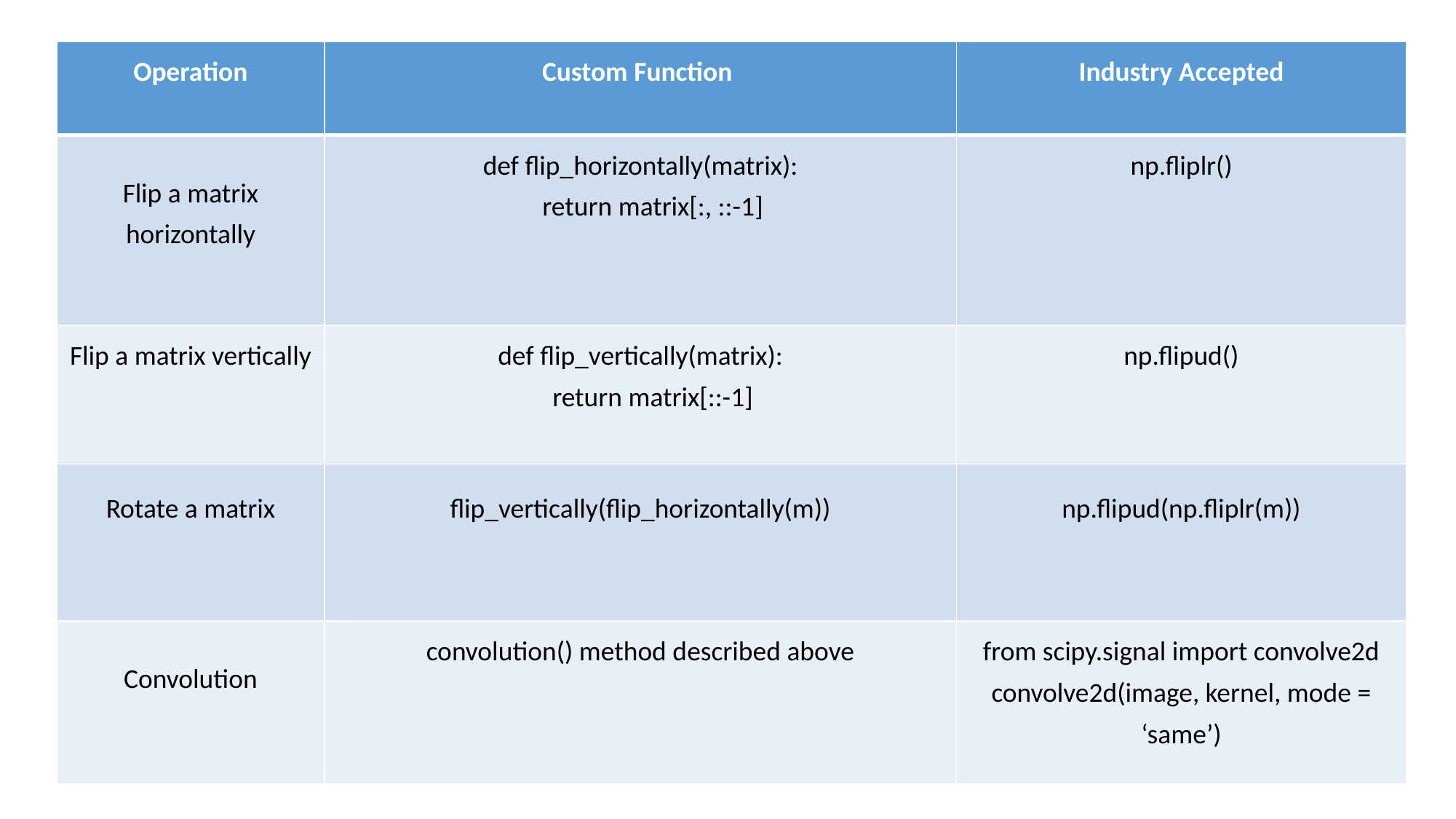

| Operation | Custom Function | Industry Accepted |
| --- | --- | --- |
| Flip a matrix horizontally | def flip\_horizontally(matrix): return matrix[:, ::-1] | np.fliplr() |
| Flip a matrix vertically | def flip\_vertically(matrix): return matrix[::-1] | np.flipud() |
| Rotate a matrix | flip\_vertically(flip\_horizontally(m)) | np.flipud(np.fliplr(m)) |
| Convolution | convolution() method described above | from scipy.signal import convolve2d convolve2d(image, kernel, mode = ‘same’) |